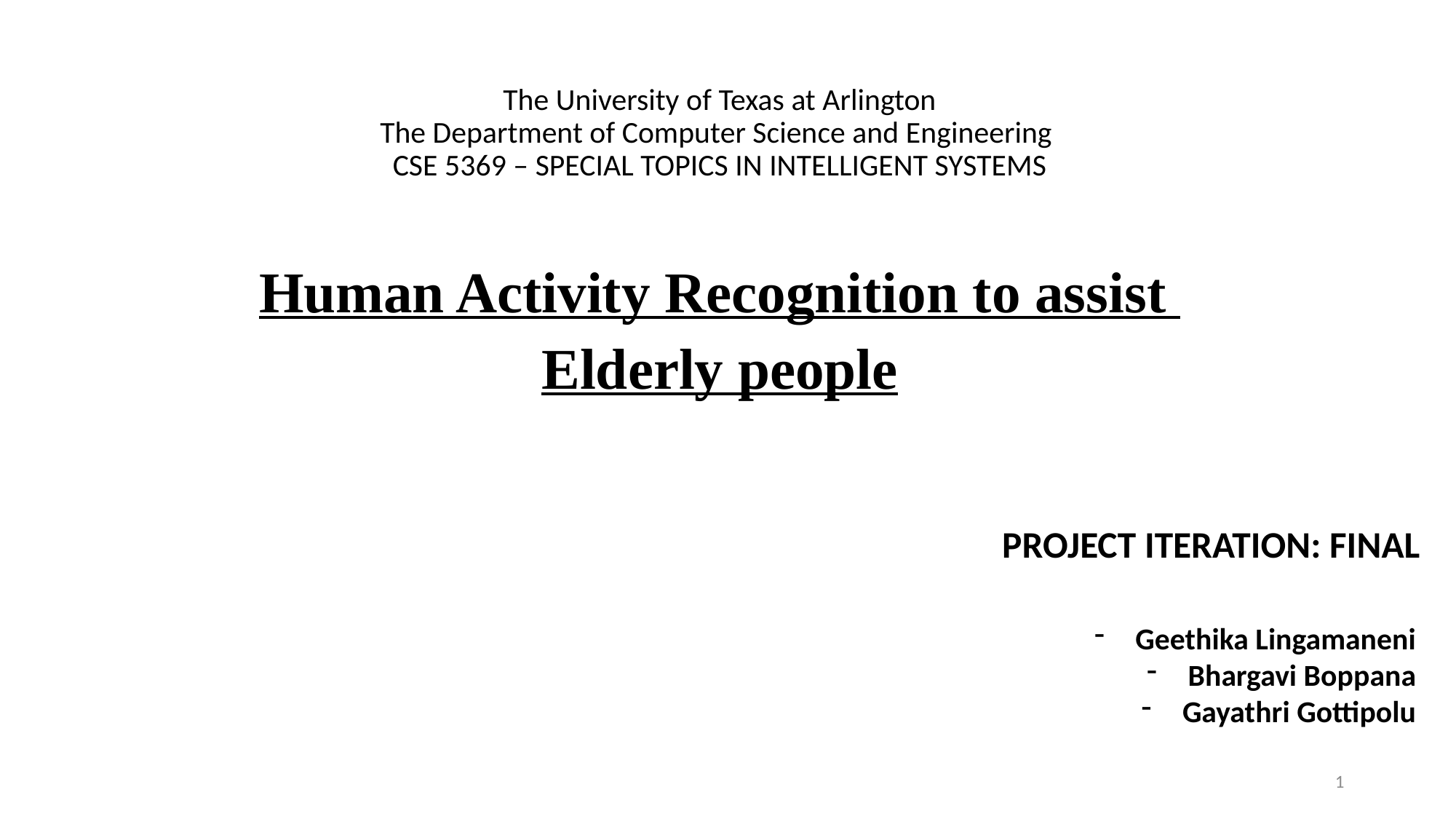

# The University of Texas at Arlington The Department of Computer Science and Engineering  CSE 5369 – SPECIAL TOPICS IN INTELLIGENT SYSTEMS
Human Activity Recognition to assist
Elderly people

	 PROJECT ITERATION: FINAL
Geethika Lingamaneni
Bhargavi Boppana
Gayathri Gottipolu

1